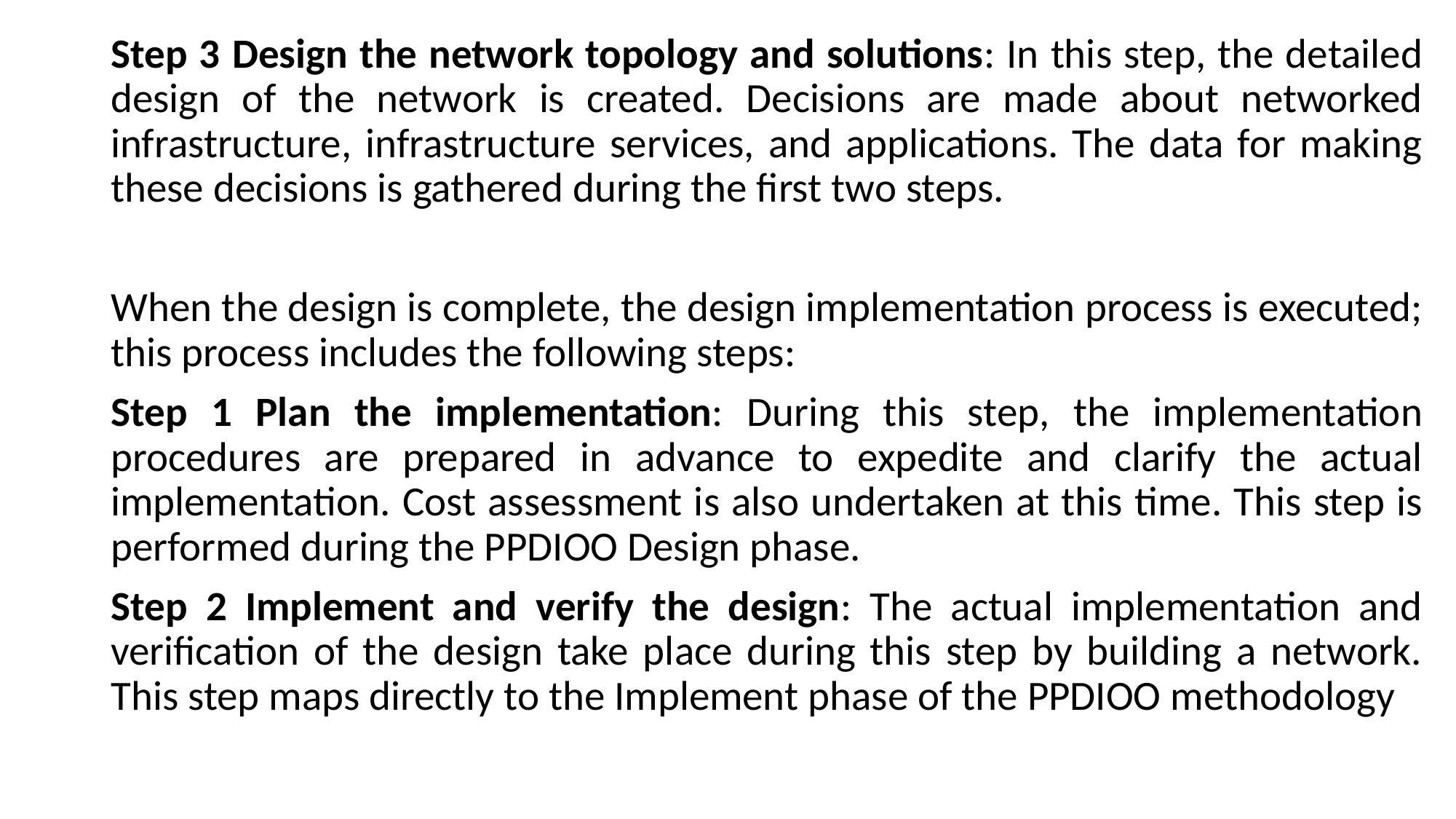

Step 3 Design the network topology and solutions: In this step, the detailed design of the network is created. Decisions are made about networked infrastructure, infrastructure services, and applications. The data for making these decisions is gathered during the first two steps.

When the design is complete, the design implementation process is executed; this process includes the following steps:
Step 1 Plan the implementation: During this step, the implementation procedures are prepared in advance to expedite and clarify the actual implementation. Cost assessment is also undertaken at this time. This step is performed during the PPDIOO Design phase.
Step 2 Implement and verify the design: The actual implementation and verification of the design take place during this step by building a network. This step maps directly to the Implement phase of the PPDIOO methodology